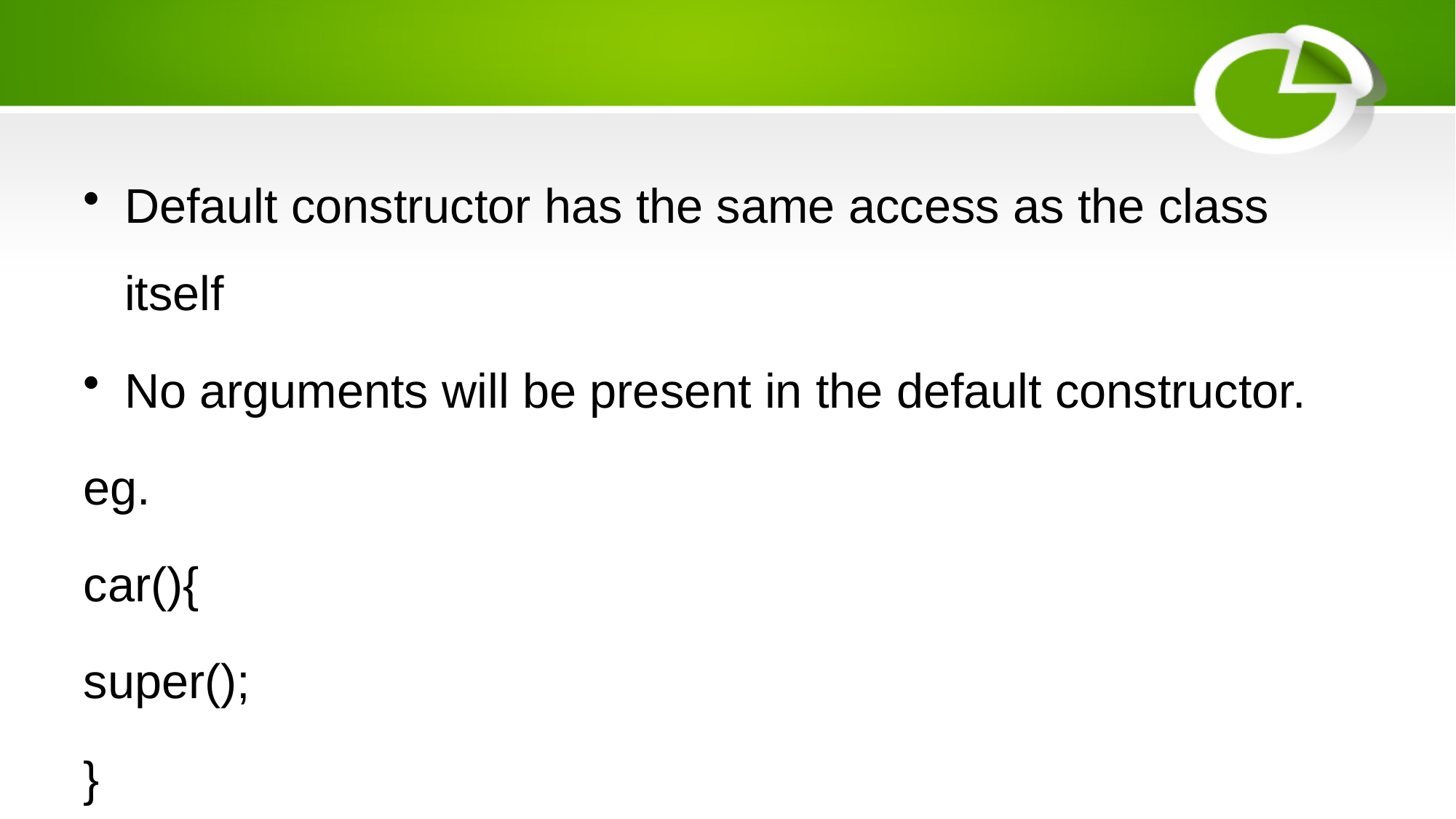

#
Default constructor has the same access as the class  itself
No arguments will be present in the default constructor.
eg.
car(){
super();
}